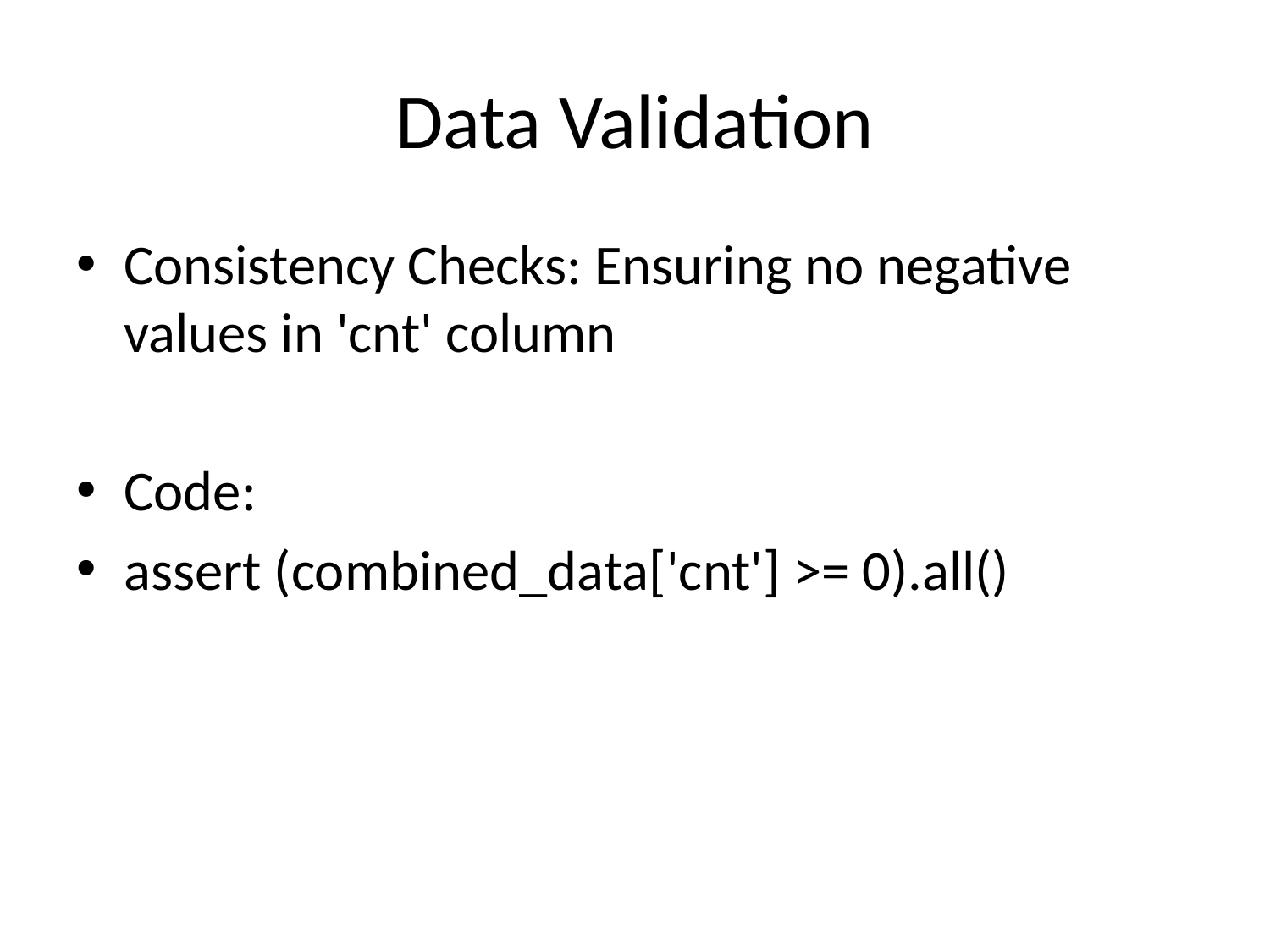

# Data Validation
Consistency Checks: Ensuring no negative values in 'cnt' column

Code:
assert (combined_data['cnt'] >= 0).all()